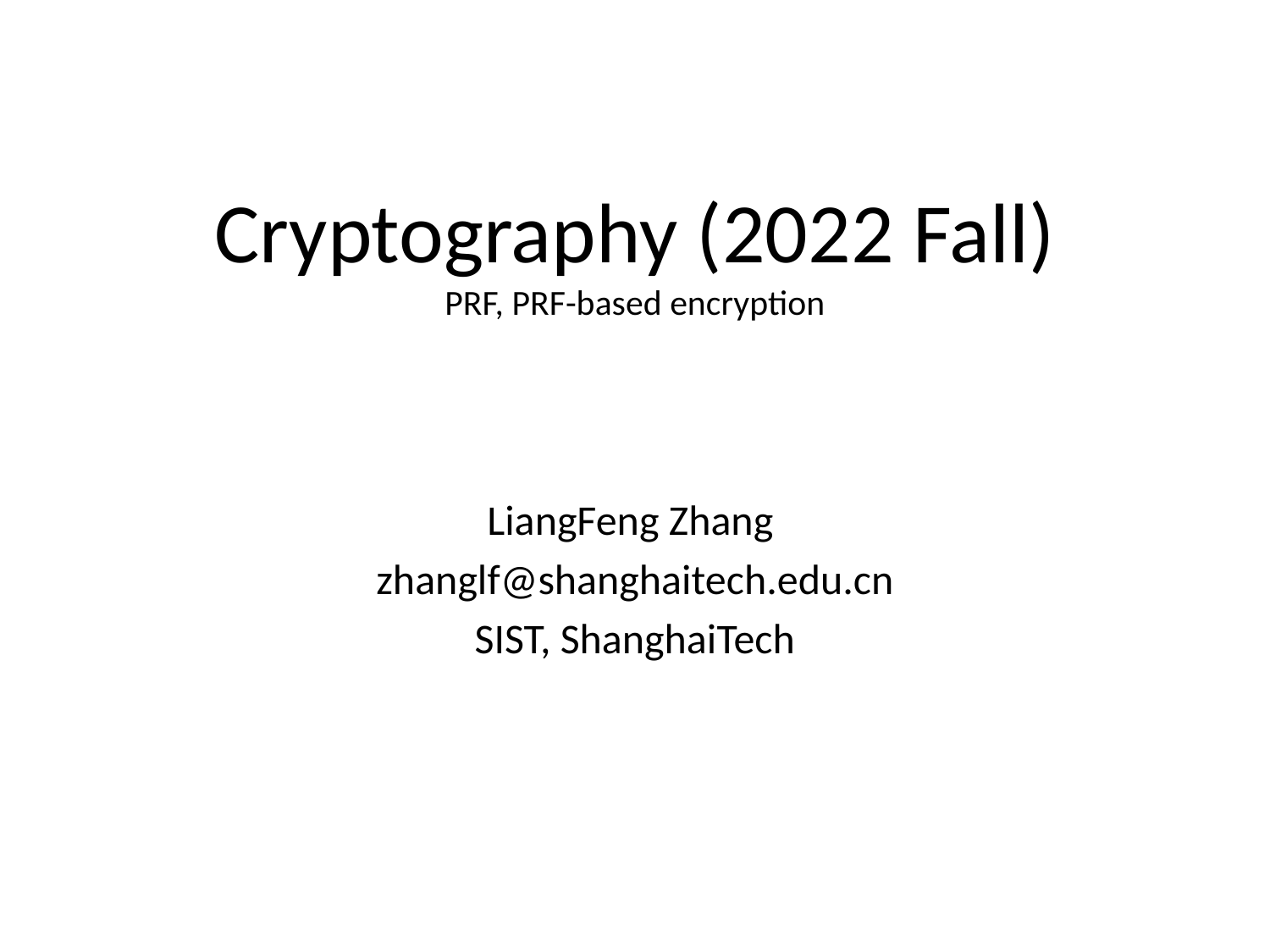

# Cryptography (2022 Fall) PRF, PRF-based encryption
LiangFeng Zhang
zhanglf@shanghaitech.edu.cn
SIST, ShanghaiTech